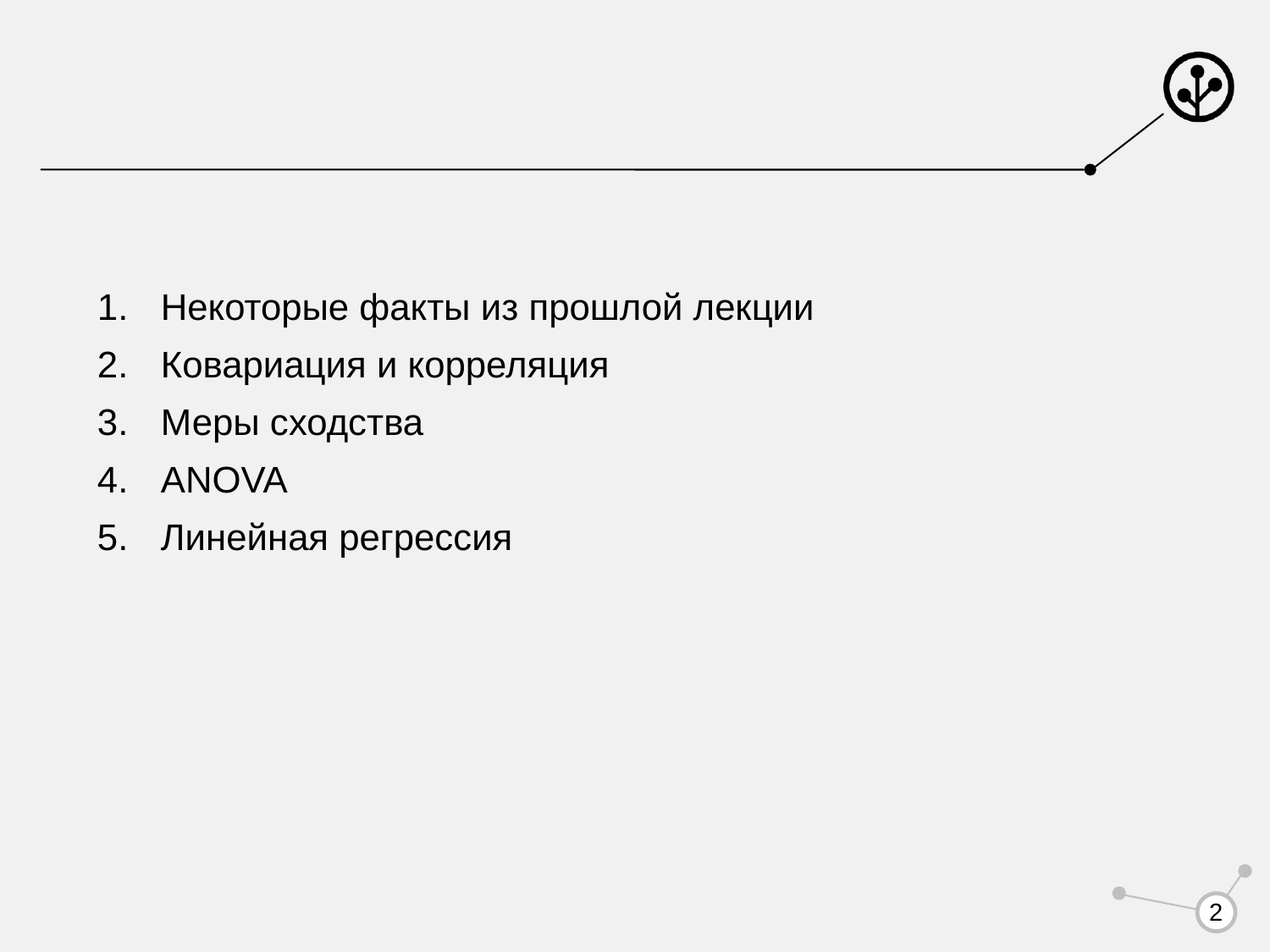

#

Некоторые факты из прошлой лекции
Ковариация и корреляция
Меры сходства
ANOVA
Линейная регрессия

2